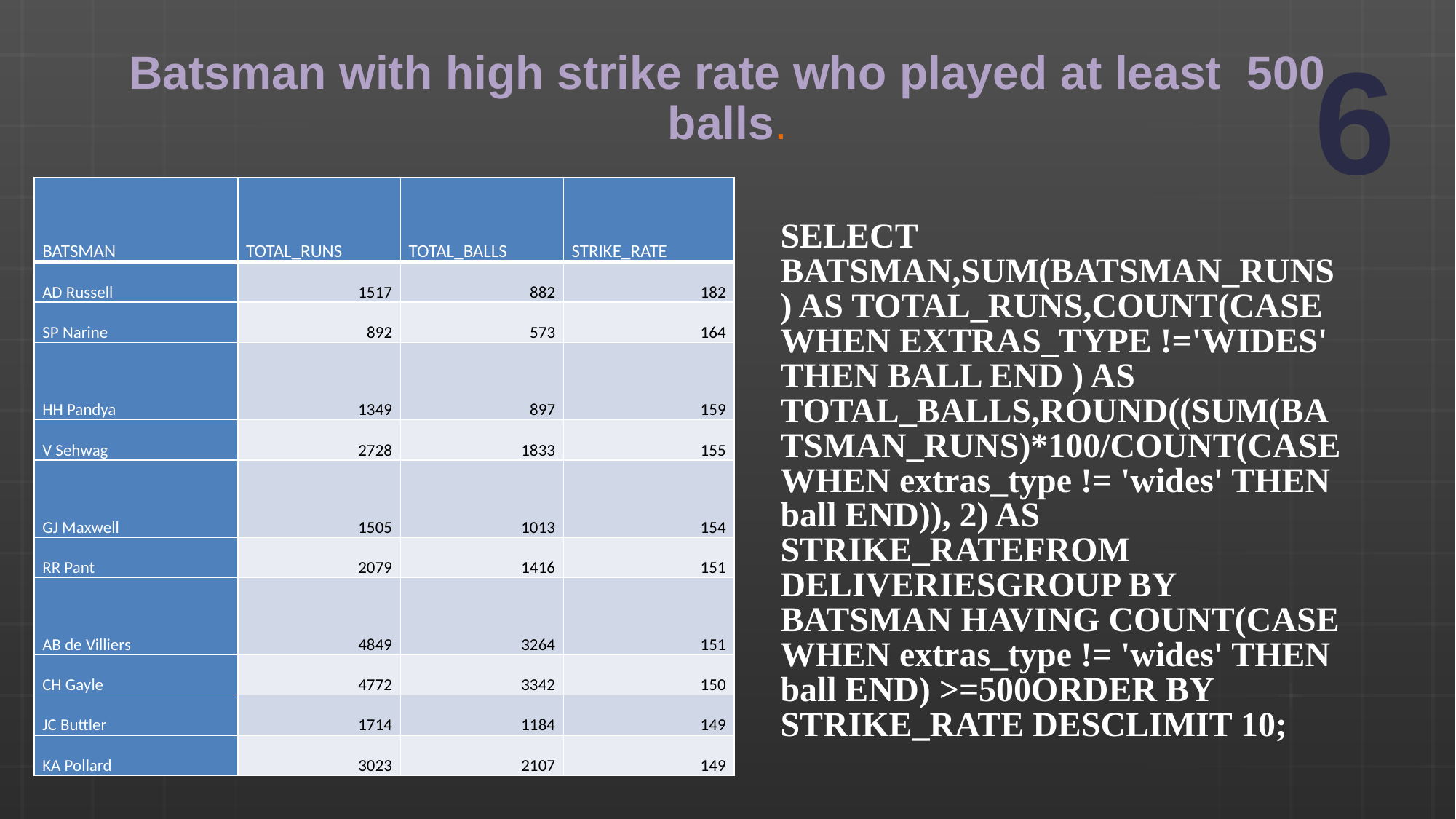

# Batsman with high strike rate who played at least  500 balls.
| BATSMAN | TOTAL\_RUNS | TOTAL\_BALLS | STRIKE\_RATE |
| --- | --- | --- | --- |
| AD Russell | 1517 | 882 | 182 |
| SP Narine | 892 | 573 | 164 |
| HH Pandya | 1349 | 897 | 159 |
| V Sehwag | 2728 | 1833 | 155 |
| GJ Maxwell | 1505 | 1013 | 154 |
| RR Pant | 2079 | 1416 | 151 |
| AB de Villiers | 4849 | 3264 | 151 |
| CH Gayle | 4772 | 3342 | 150 |
| JC Buttler | 1714 | 1184 | 149 |
| KA Pollard | 3023 | 2107 | 149 |
SELECT BATSMAN,SUM(BATSMAN_RUNS) AS TOTAL_RUNS,COUNT(CASE WHEN EXTRAS_TYPE !='WIDES' THEN BALL END ) AS TOTAL_BALLS,ROUND((SUM(BATSMAN_RUNS)*100/COUNT(CASE WHEN extras_type != 'wides' THEN ball END)), 2) AS STRIKE_RATEFROM DELIVERIESGROUP BY BATSMAN HAVING COUNT(CASE WHEN extras_type != 'wides' THEN ball END) >=500ORDER BY STRIKE_RATE DESCLIMIT 10;